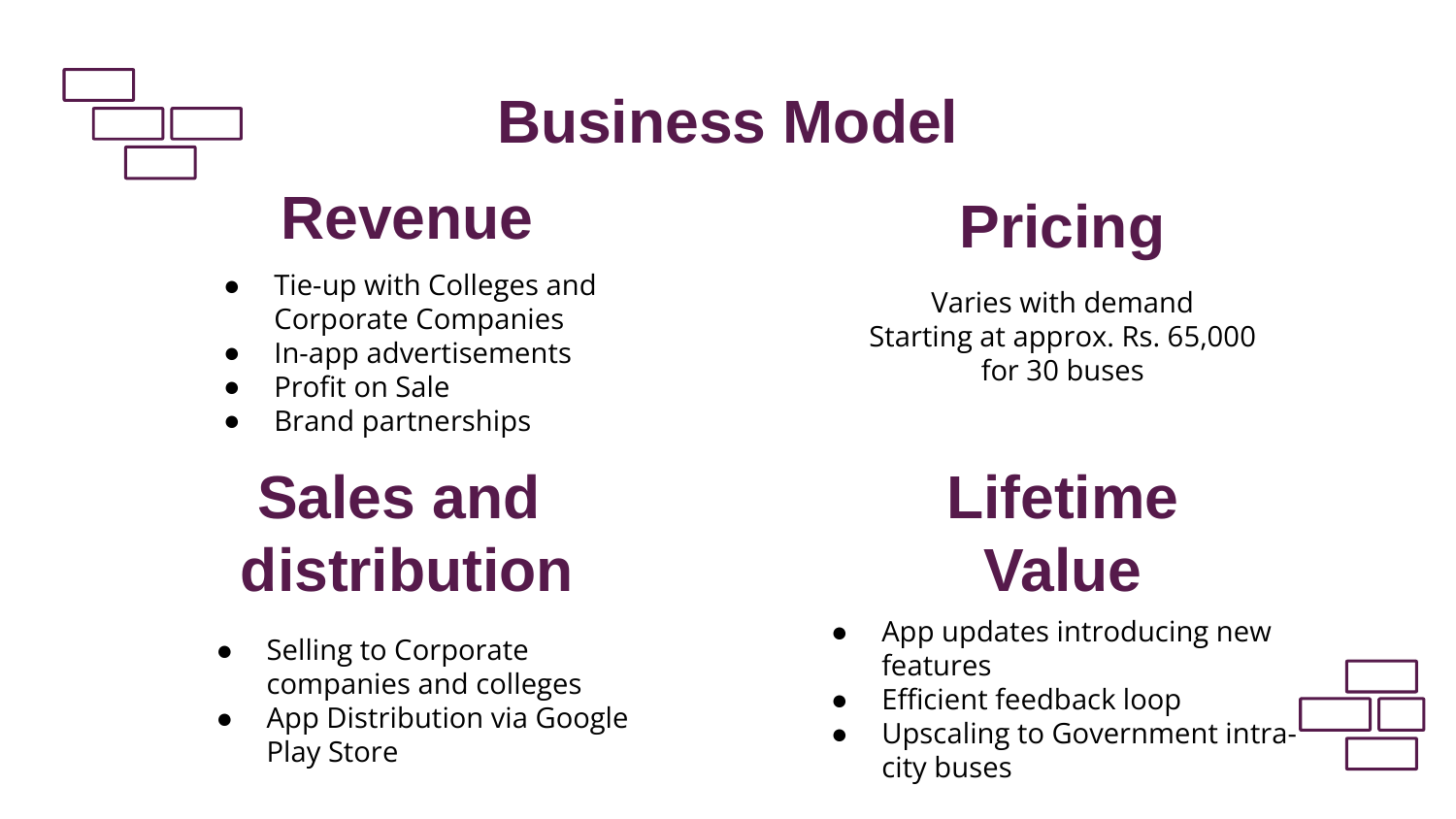

Business Model
Revenue
Pricing
Tie-up with Colleges and Corporate Companies
In-app advertisements
Profit on Sale
Brand partnerships

Varies with demand
Starting at approx. Rs. 65,000 for 30 buses
Sales and
distribution
Lifetime Value
App updates introducing new features
Efficient feedback loop
Upscaling to Government intra-city buses

Selling to Corporate companies and colleges
App Distribution via Google Play Store